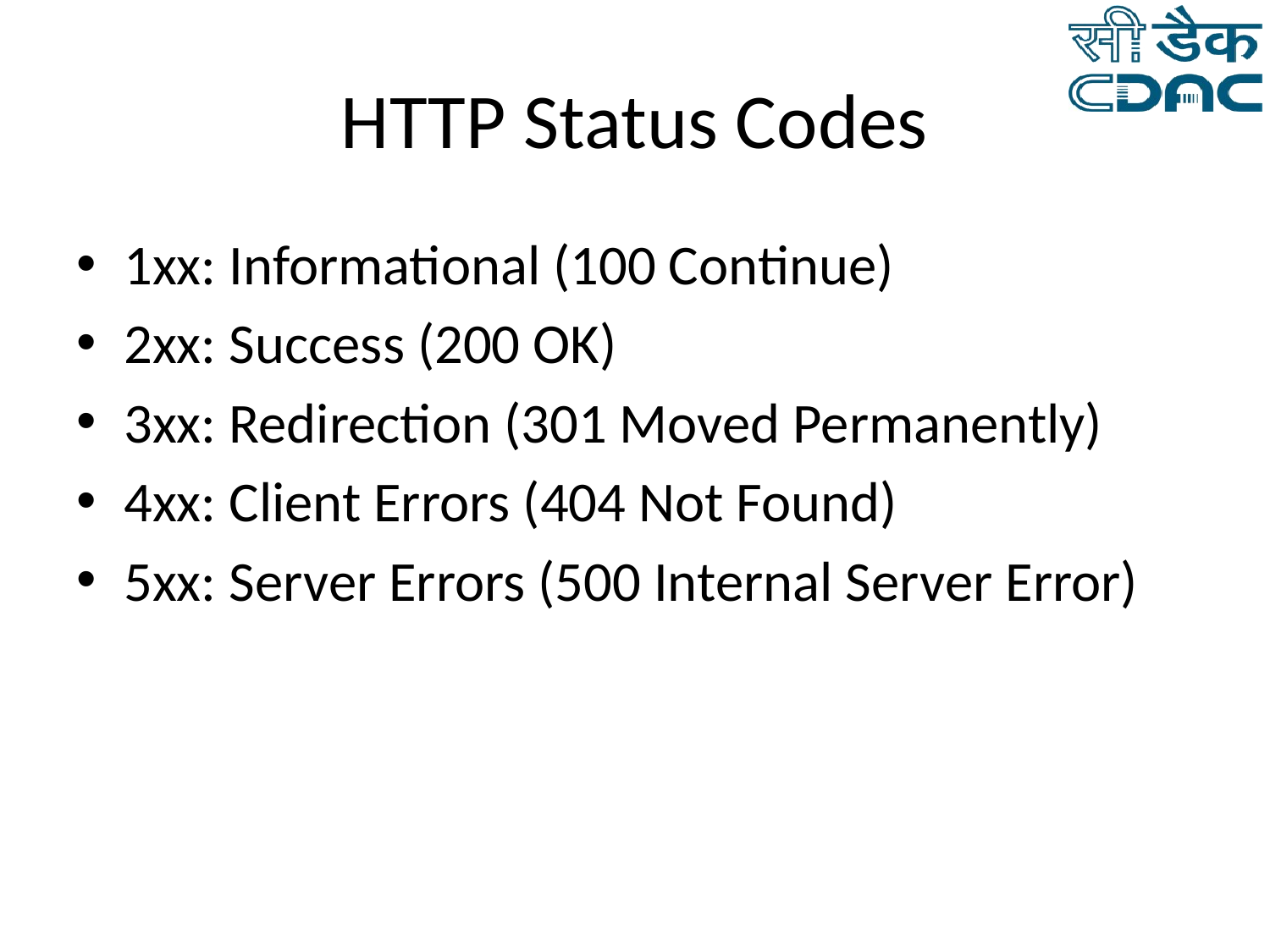

# HTTP Status Codes
1xx: Informational (100 Continue)
2xx: Success (200 OK)
3xx: Redirection (301 Moved Permanently)
4xx: Client Errors (404 Not Found)
5xx: Server Errors (500 Internal Server Error)